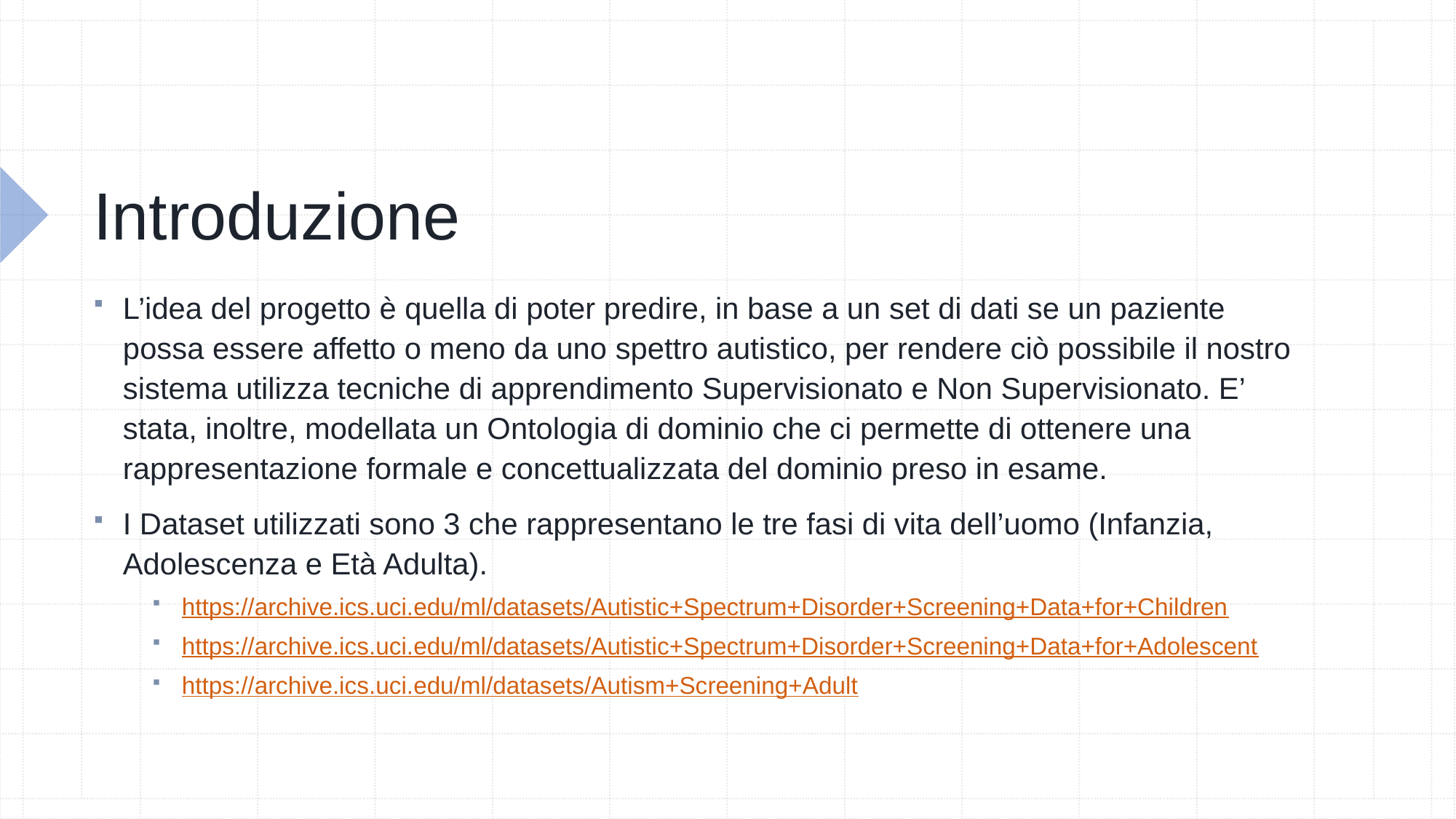

# Introduzione
L’idea del progetto è quella di poter predire, in base a un set di dati se un paziente possa essere affetto o meno da uno spettro autistico, per rendere ciò possibile il nostro sistema utilizza tecniche di apprendimento Supervisionato e Non Supervisionato. E’ stata, inoltre, modellata un Ontologia di dominio che ci permette di ottenere una rappresentazione formale e concettualizzata del dominio preso in esame.
I Dataset utilizzati sono 3 che rappresentano le tre fasi di vita dell’uomo (Infanzia, Adolescenza e Età Adulta).
https://archive.ics.uci.edu/ml/datasets/Autistic+Spectrum+Disorder+Screening+Data+for+Children
https://archive.ics.uci.edu/ml/datasets/Autistic+Spectrum+Disorder+Screening+Data+for+Adolescent
https://archive.ics.uci.edu/ml/datasets/Autism+Screening+Adult